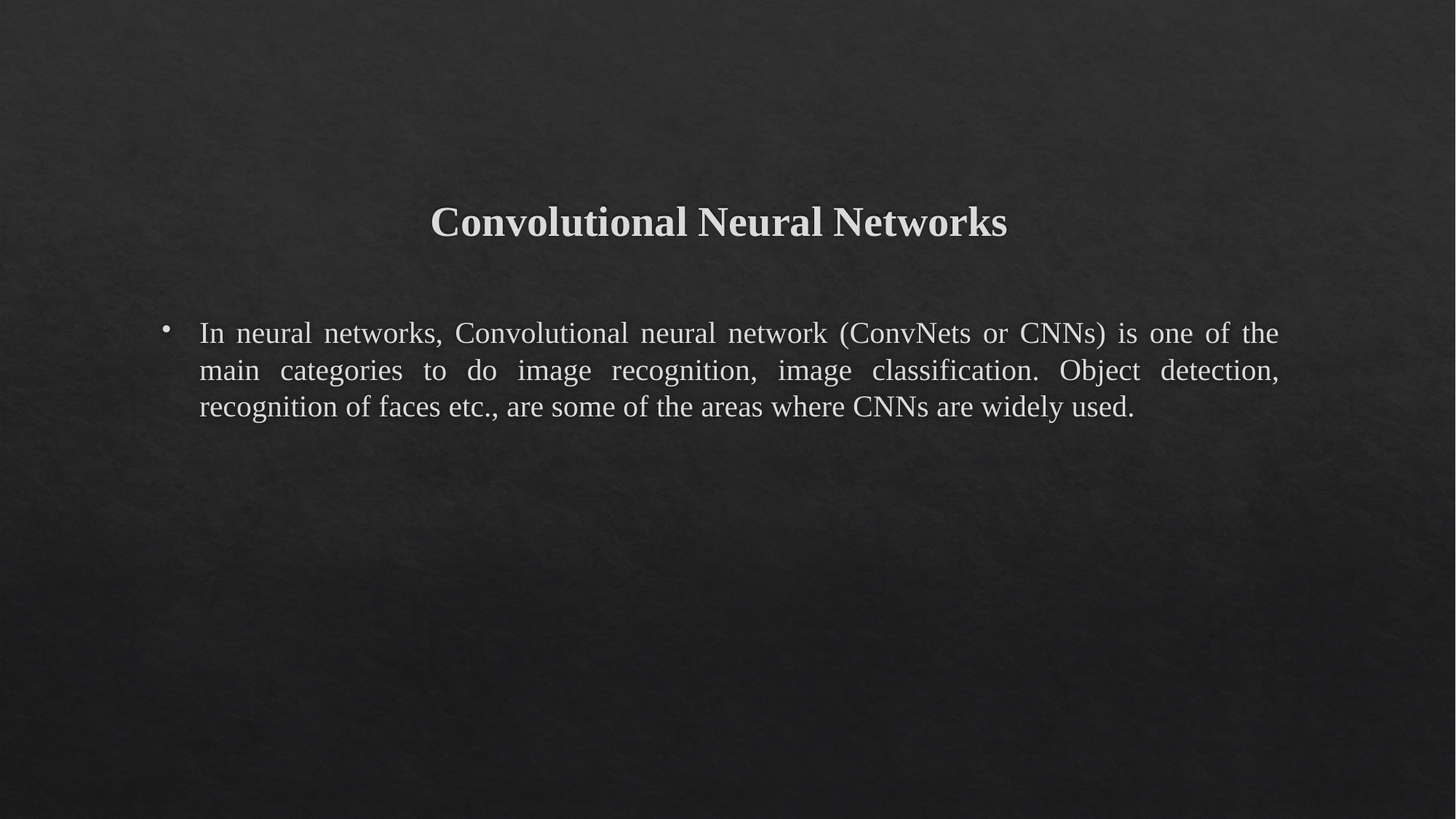

# Convolutional Neural Networks
In neural networks, Convolutional neural network (ConvNets or CNNs) is one of the main categories to do image recognition, image classification. Object detection, recognition of faces etc., are some of the areas where CNNs are widely used.